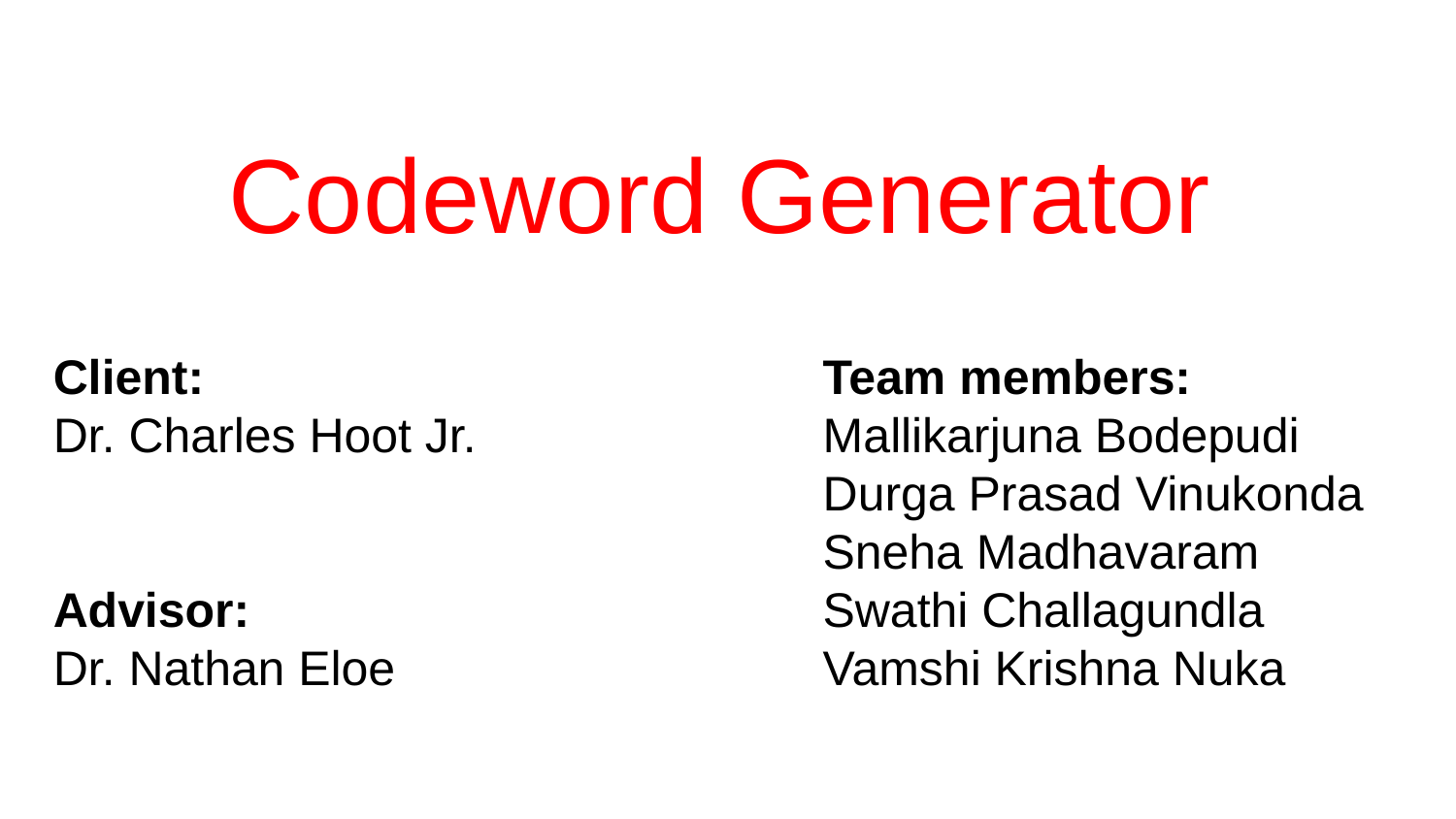

# Codeword Generator
Client:
Dr. Charles Hoot Jr.

Advisor:
Dr. Nathan Eloe

Team members:
Mallikarjuna Bodepudi
Durga Prasad Vinukonda
Sneha Madhavaram
Swathi Challagundla
Vamshi Krishna Nuka